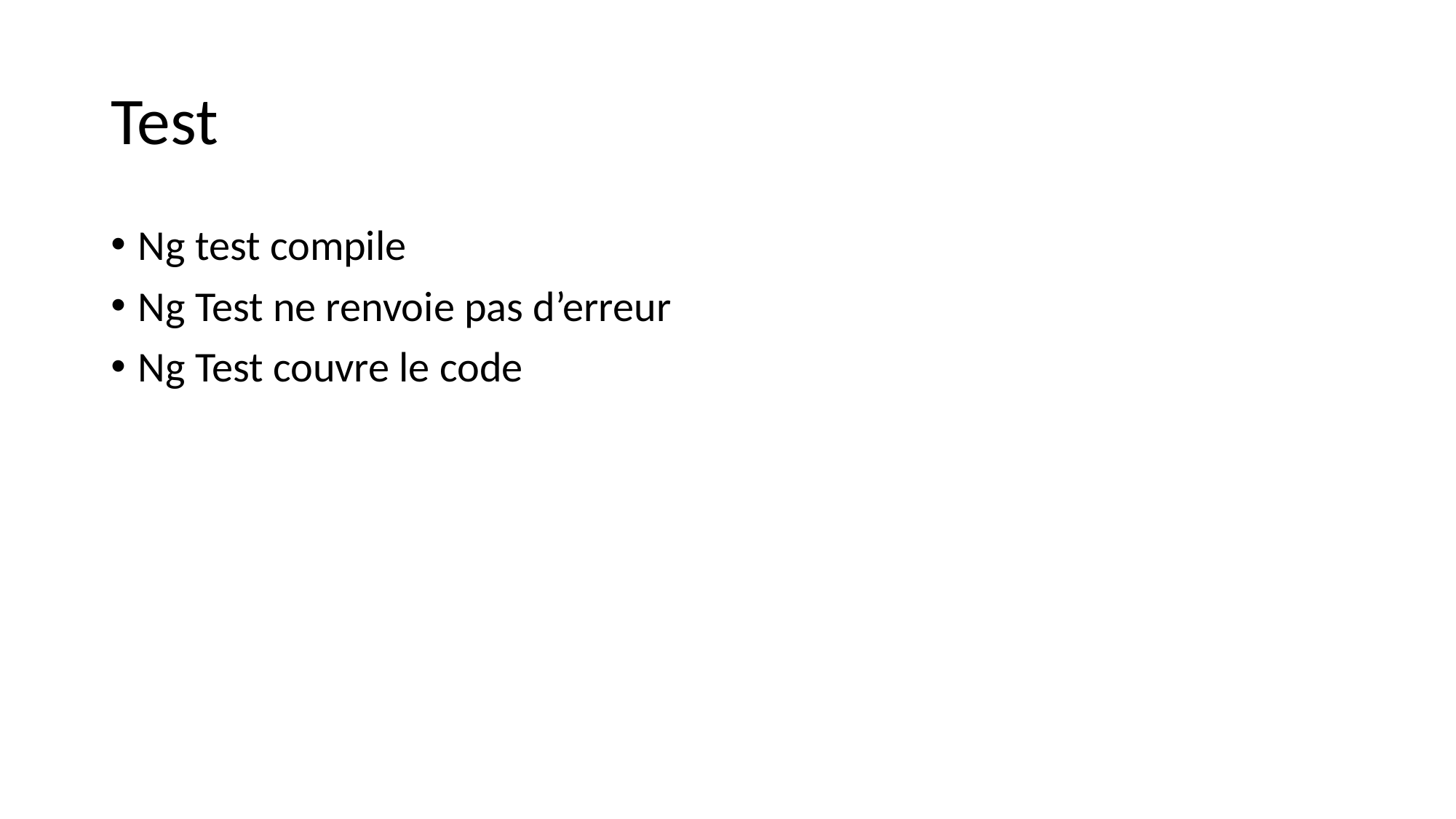

# Test
Ng test compile
Ng Test ne renvoie pas d’erreur
Ng Test couvre le code